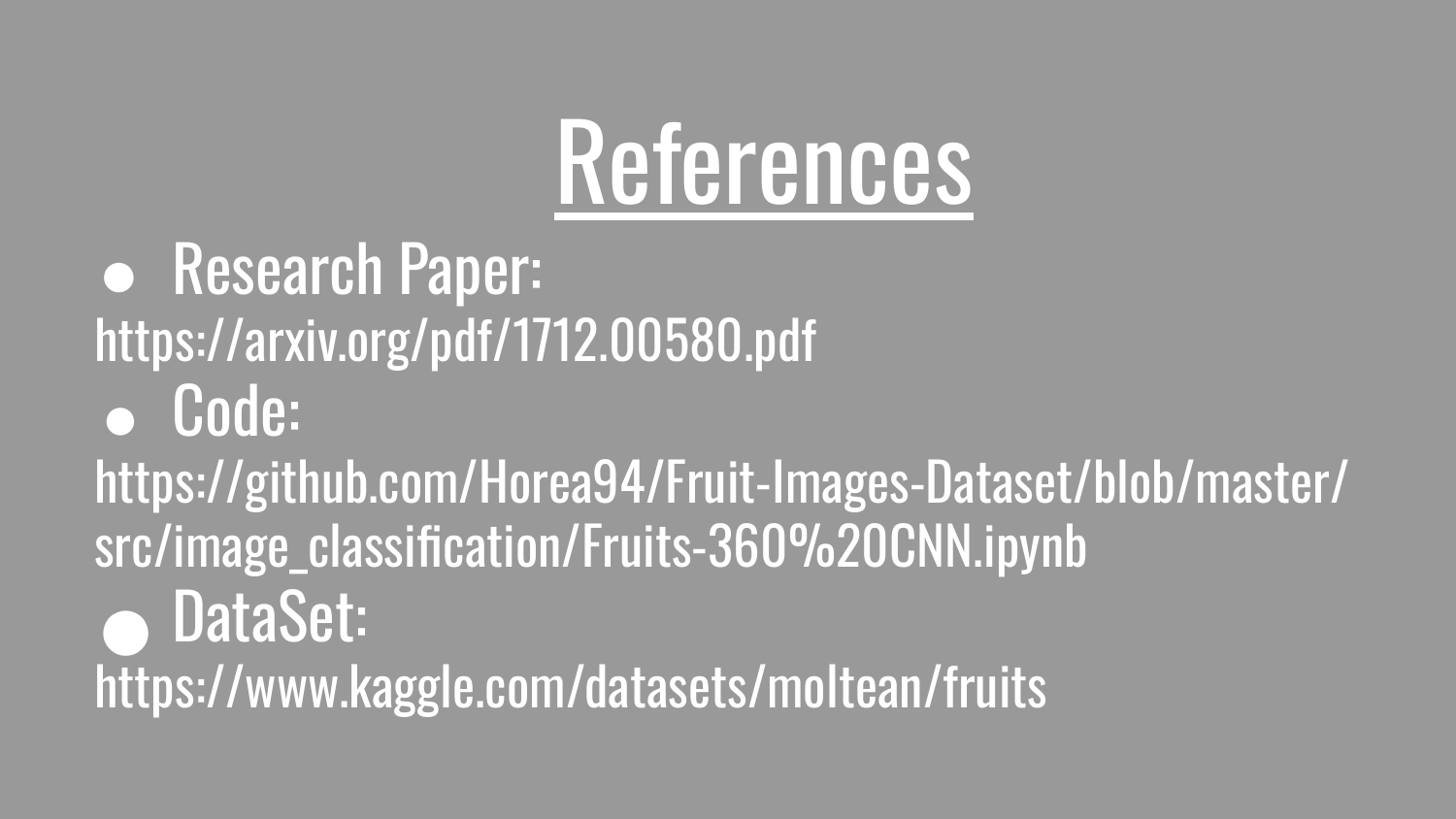

# References
Research Paper:
https://arxiv.org/pdf/1712.00580.pdf
Code:
https://github.com/Horea94/Fruit-Images-Dataset/blob/master/src/image_classification/Fruits-360%20CNN.ipynb
DataSet:
https://www.kaggle.com/datasets/moltean/fruits